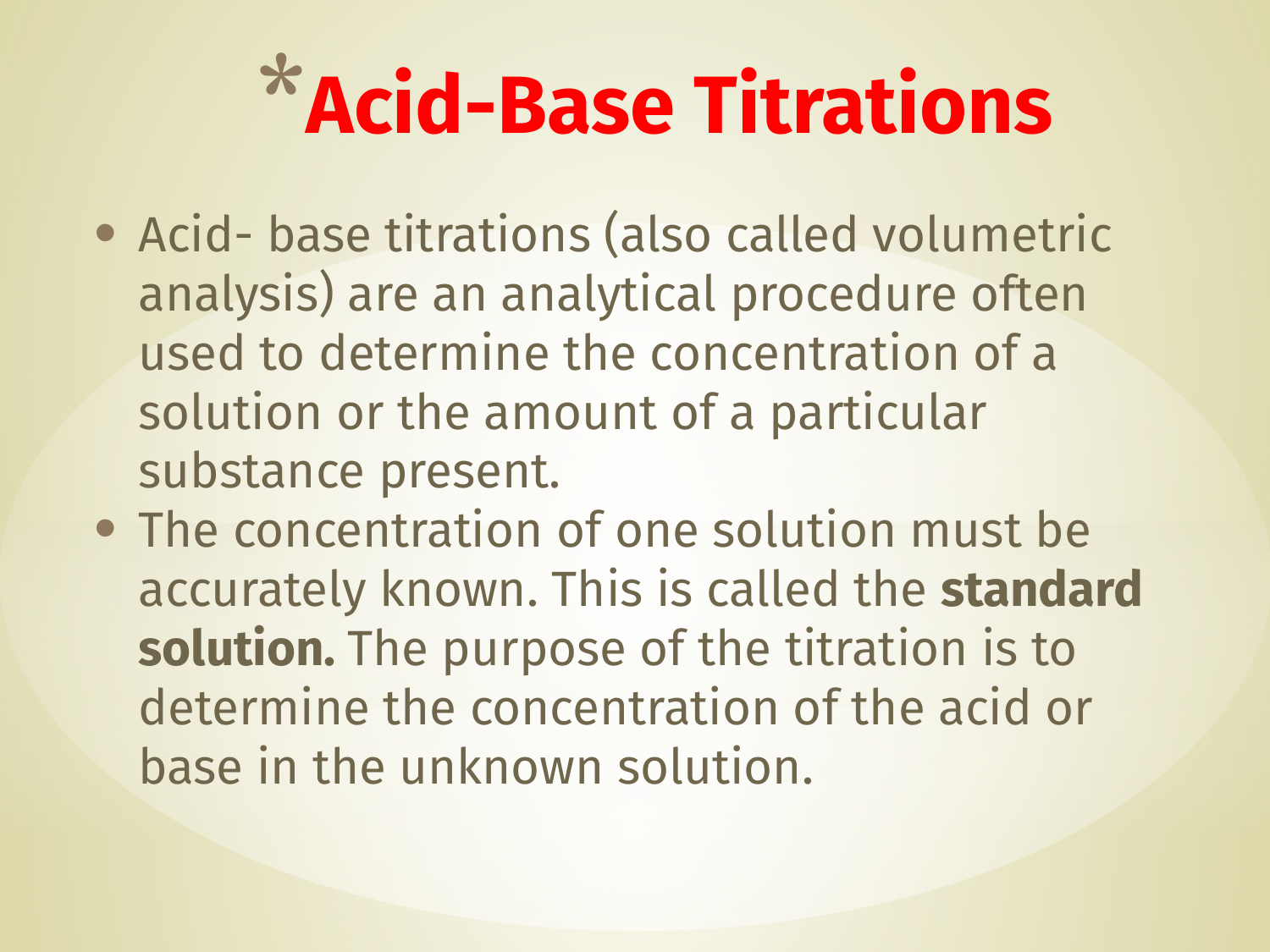

# Acid-Base Titrations
Acid- base titrations (also called volumetric analysis) are an analytical procedure often used to determine the concentration of a solution or the amount of a particular substance present.
The concentration of one solution must be accurately known. This is called the standard solution. The purpose of the titration is to determine the concentration of the acid or base in the unknown solution.